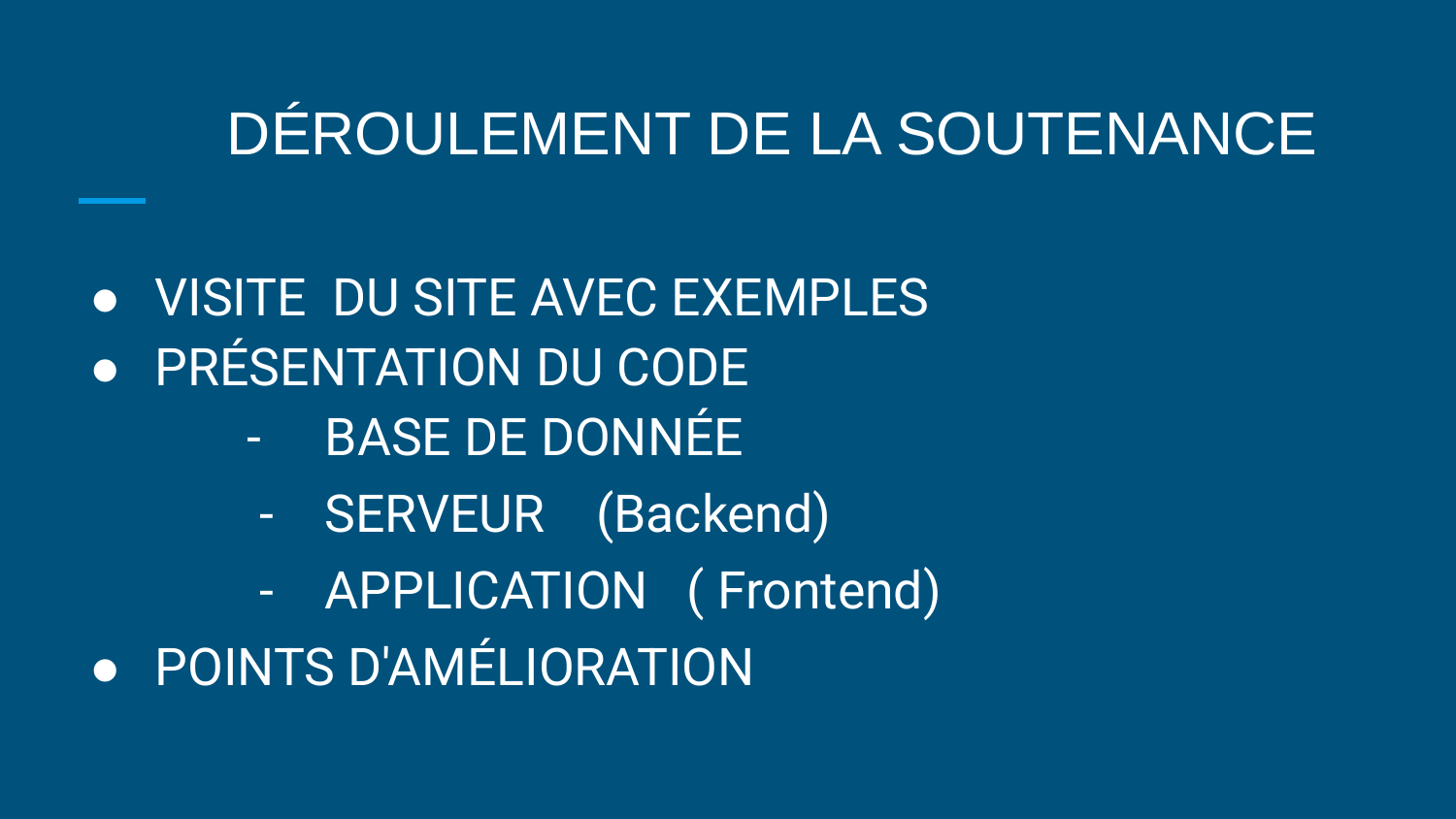

# DÉROULEMENT DE LA SOUTENANCE
VISITE  DU SITE AVEC EXEMPLES
PRÉSENTATION DU CODE
 BASE DE DONNÉE
  -    SERVEUR    (Backend)
  -    APPLICATION   ( Frontend)
POINTS D'AMÉLIORATION